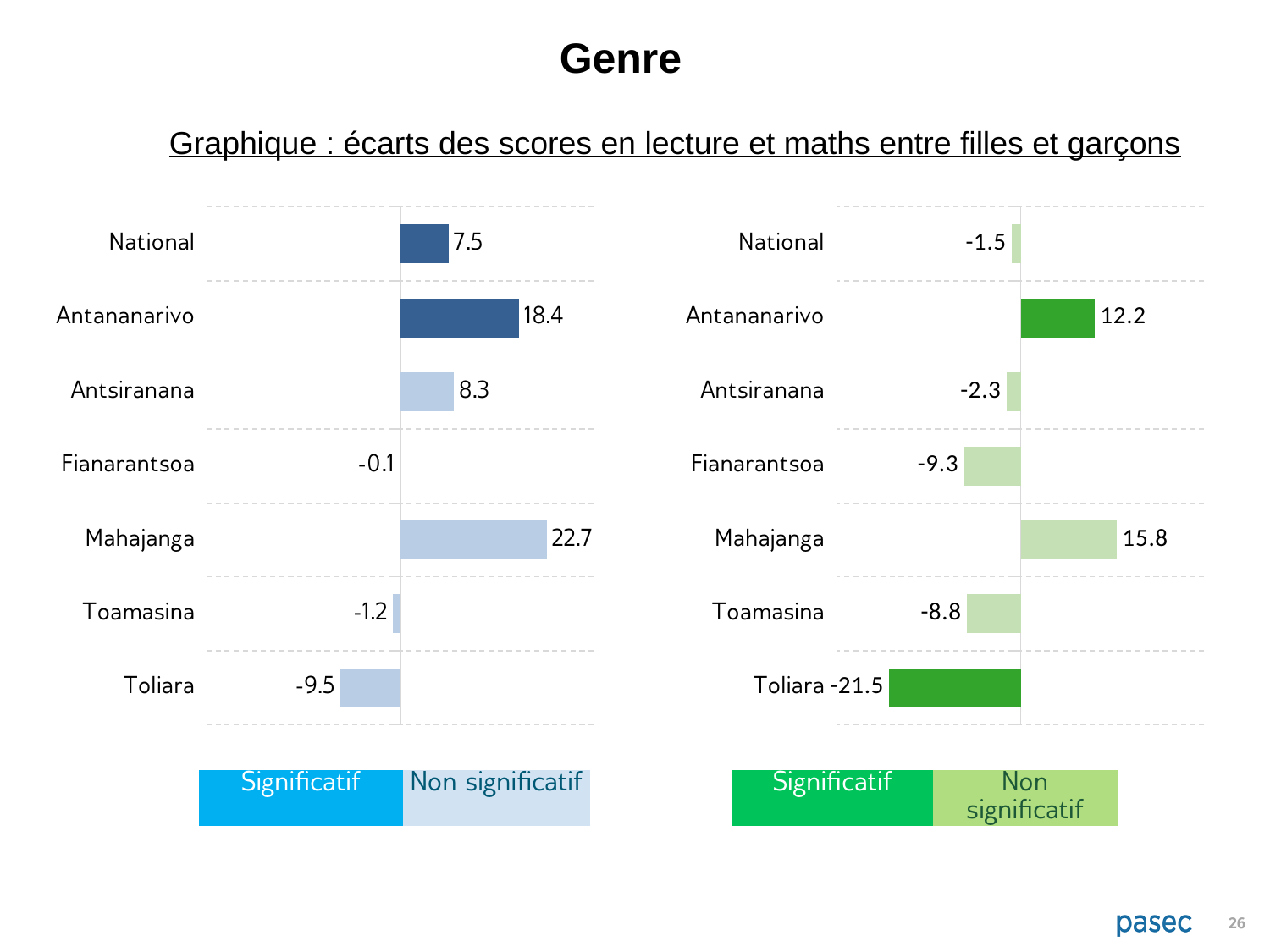

Genre
Graphique : écarts des scores en lecture et maths entre filles et garçons

### Chart

| Category |  |
|---|---|
| National | 7.475 |
| Antananarivo | 18.441 |
| Antsiranana | 8.27 |
| Fianarantsoa | -0.144 |
| Mahajanga | 22.706 |
| Toamasina | -1.244 |
| Toliara | -9.455 |

### Chart

| Category |  |
|---|---|
| National | -1.453 |
| Antananarivo | 12.17 |
| Antsiranana | -2.319999999999998 |
| Fianarantsoa | -9.326 |
| Mahajanga | 15.767 |
| Toamasina | -8.829 |
| Toliara | -21.467 |
|  | Significatif | Non significatif |  |  | Significatif | Non significatif |  |
| --- | --- | --- | --- | --- | --- | --- | --- |